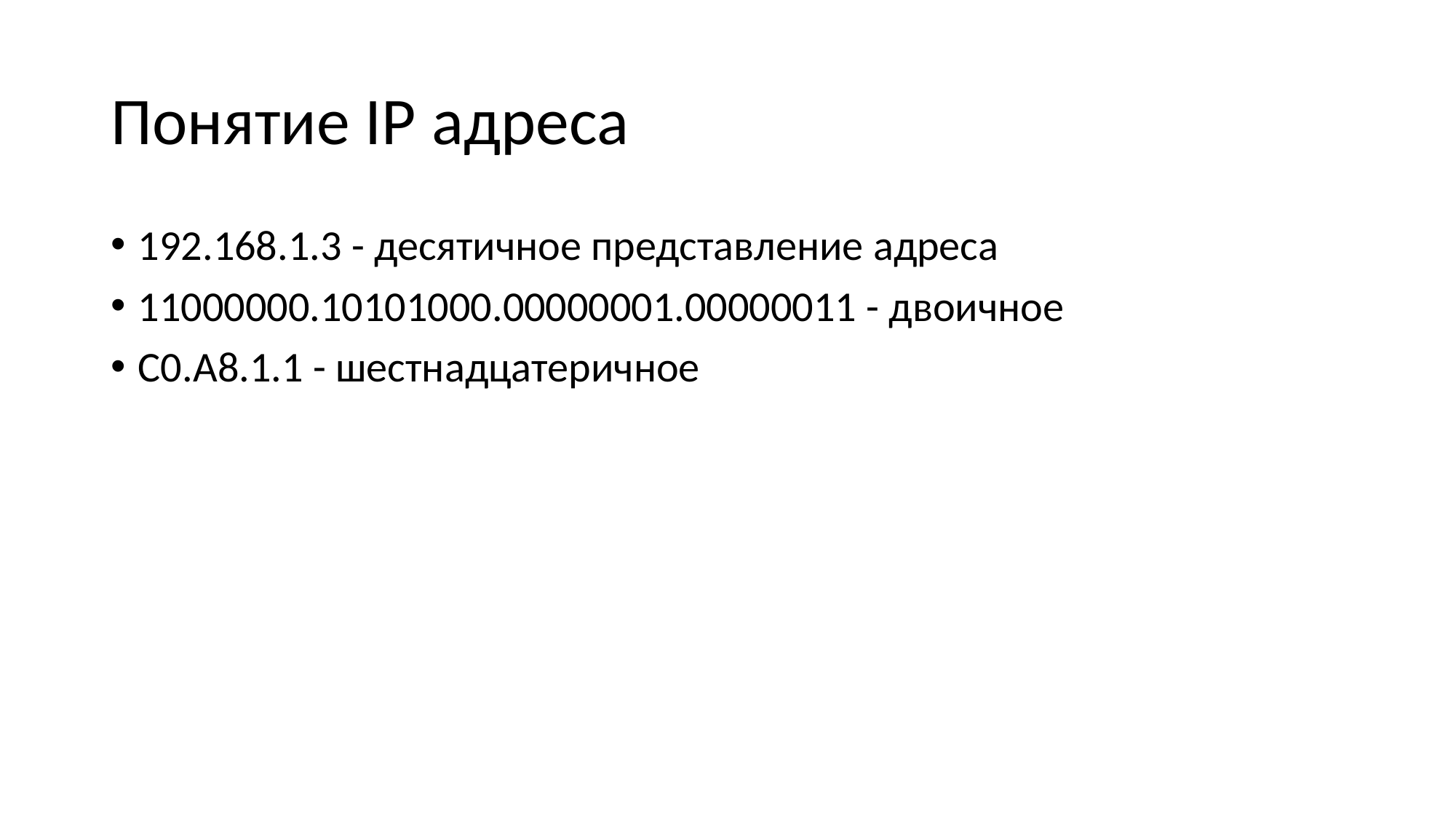

# Понятие IP адреса
192.168.1.3 - десятичное представление адреса
11000000.10101000.00000001.00000011 - двоичное
C0.A8.1.1 - шестнадцатеричное